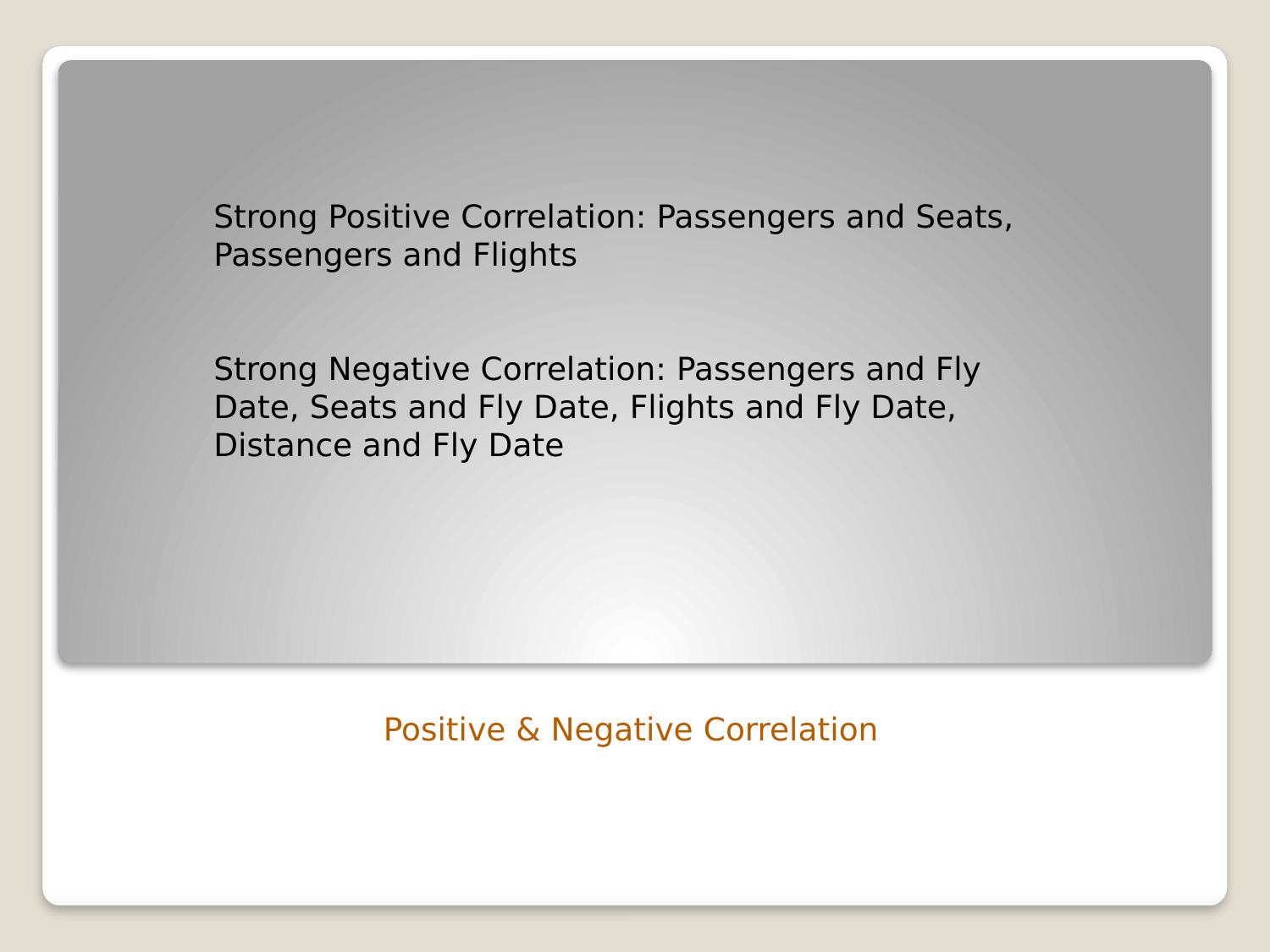

Strong Positive Correlation: Passengers and Seats, Passengers and Flights
Strong Negative Correlation: Passengers and Fly Date, Seats and Fly Date, Flights and Fly Date, Distance and Fly Date
Positive & Negative Correlation